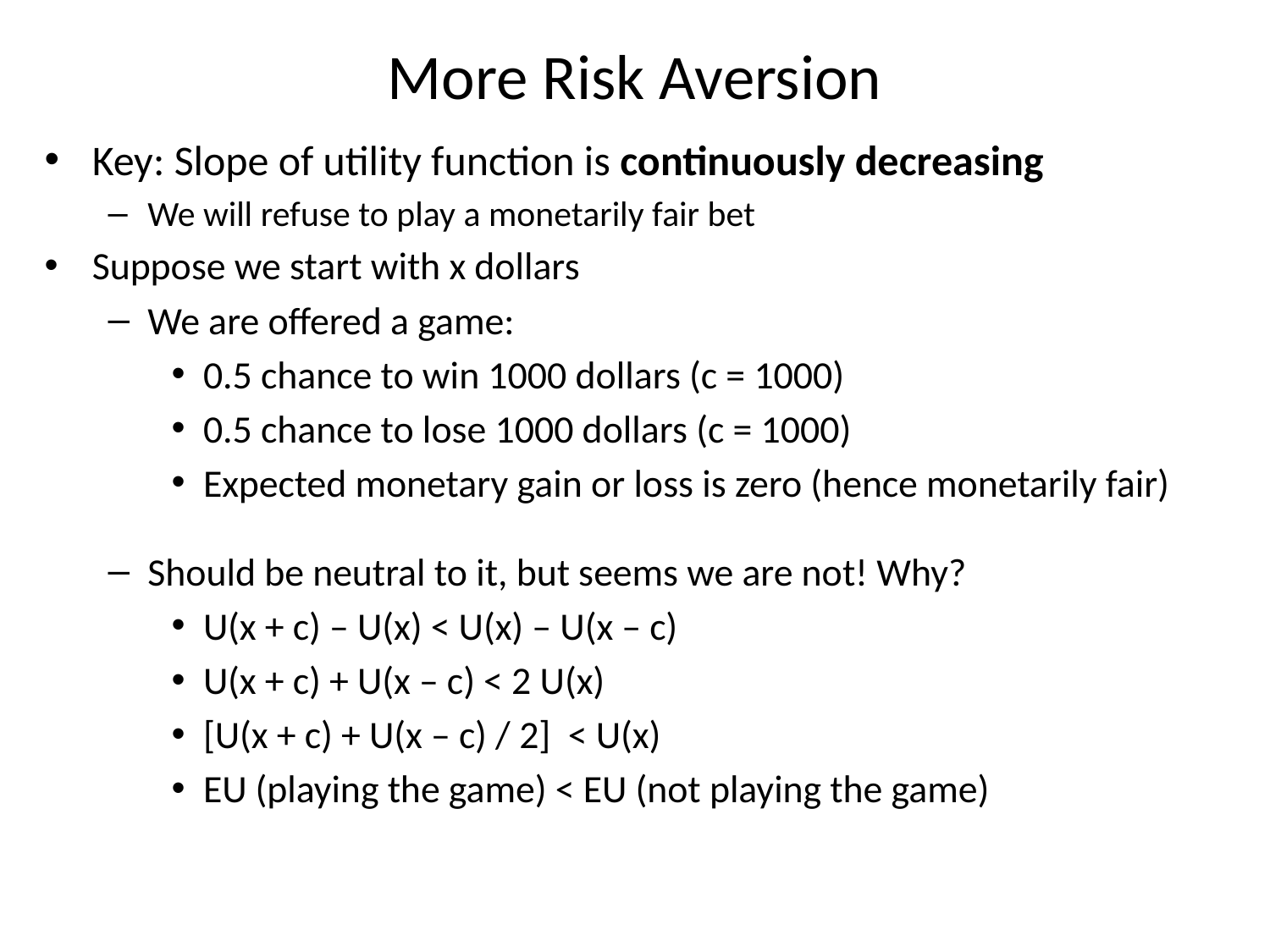

# More Risk Aversion
Key: Slope of utility function is continuously decreasing
We will refuse to play a monetarily fair bet
Suppose we start with x dollars
We are offered a game:
0.5 chance to win 1000 dollars (c = 1000)
0.5 chance to lose 1000 dollars (c = 1000)
Expected monetary gain or loss is zero (hence monetarily fair)

Should be neutral to it, but seems we are not! Why?
U(x + c) – U(x) < U(x) – U(x – c)
U(x + c) + U(x – c) < 2 U(x)
[U(x + c) + U(x – c) / 2]  < U(x)
EU (playing the game) < EU (not playing the game)